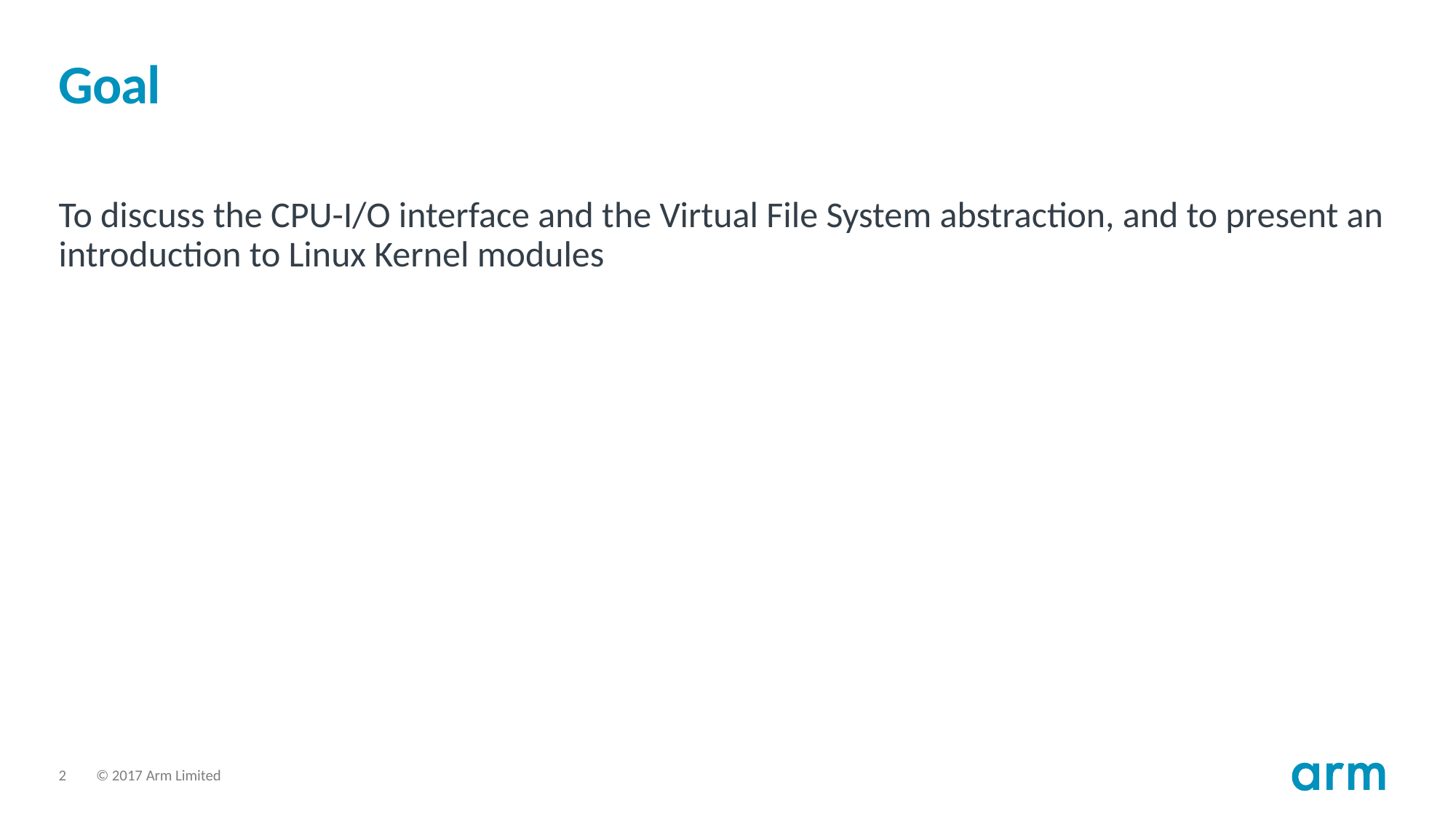

# Goal
To discuss the CPU-I/O interface and the Virtual File System abstraction, and to present an introduction to Linux Kernel modules